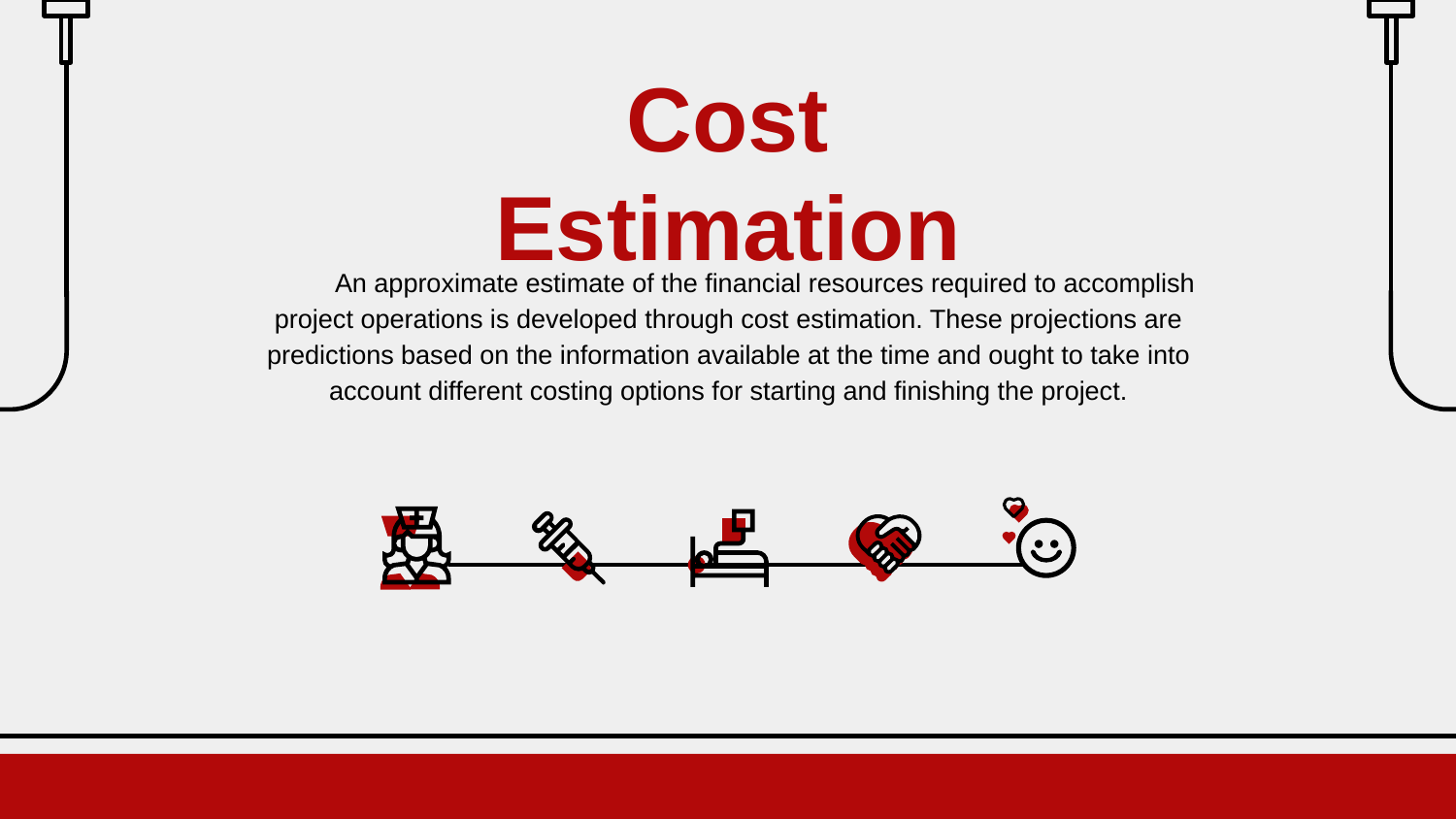

# Cost Estimation
An approximate estimate of the financial resources required to accomplish project operations is developed through cost estimation. These projections are predictions based on the information available at the time and ought to take into account different costing options for starting and finishing the project.